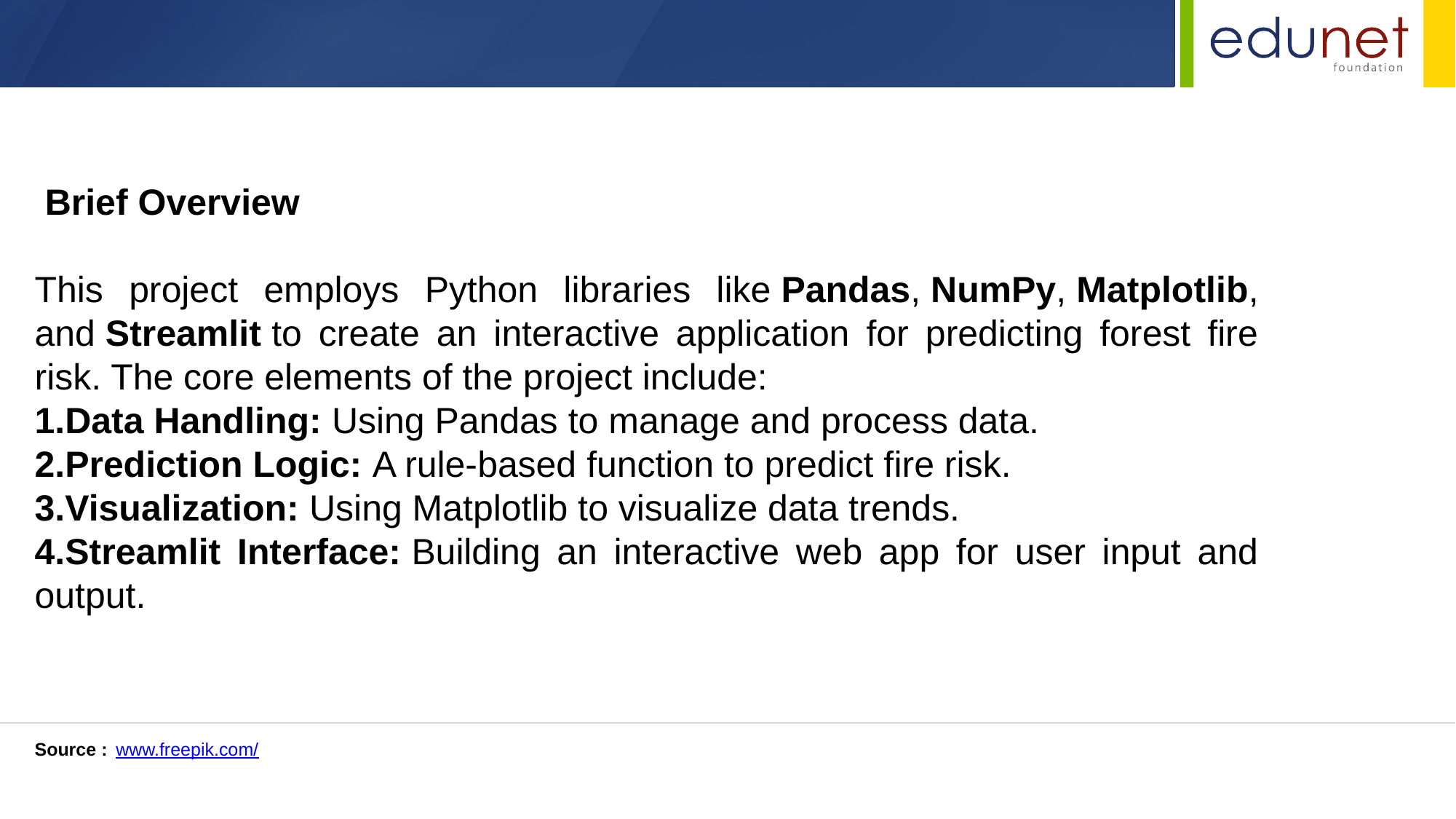

Brief Overview
This project employs Python libraries like Pandas, NumPy, Matplotlib, and Streamlit to create an interactive application for predicting forest fire risk. The core elements of the project include:
1.Data Handling: Using Pandas to manage and process data.
2.Prediction Logic: A rule-based function to predict fire risk.
3.Visualization: Using Matplotlib to visualize data trends.
4.Streamlit Interface: Building an interactive web app for user input and output.

Source :
www.freepik.com/